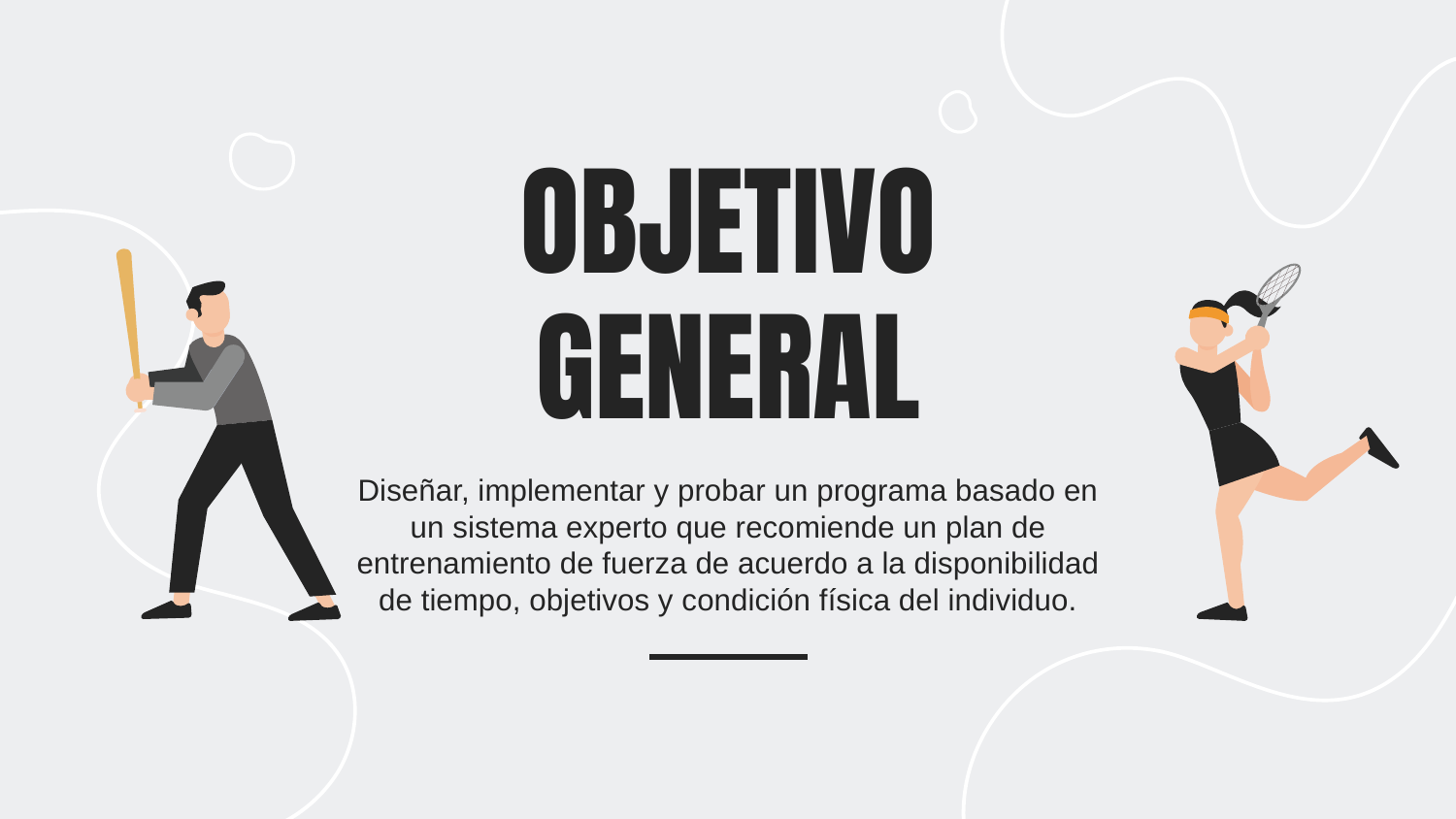

# OBJETIVO GENERAL

Diseñar, implementar y probar un programa basado en un sistema experto que recomiende un plan de entrenamiento de fuerza de acuerdo a la disponibilidad de tiempo, objetivos y condición física del individuo.